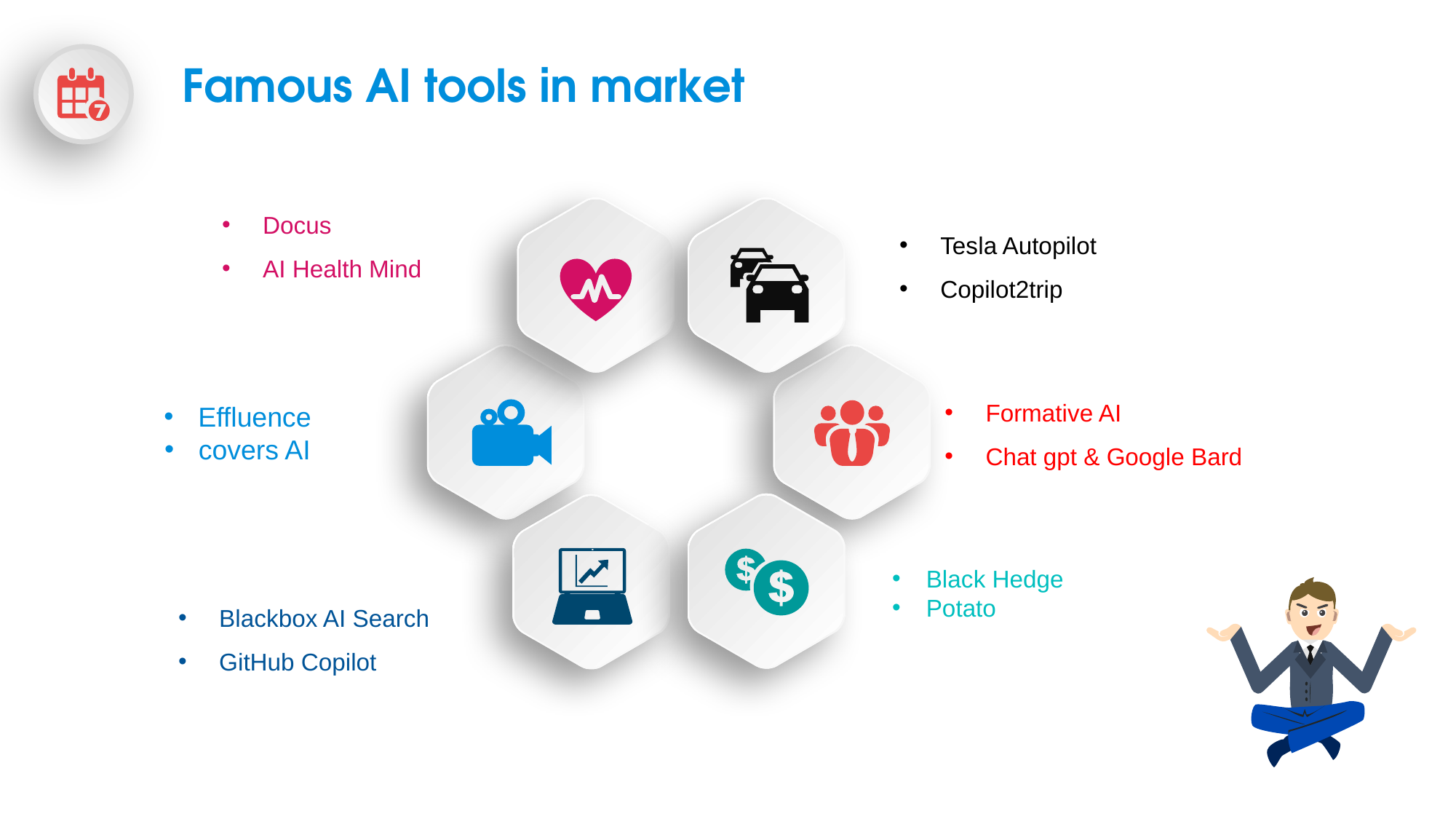

Famous AI tools in market
Docus
AI Health Mind

Tesla Autopilot
Copilot2trip

Formative AI
Chat gpt & Google Bard
Effluence
covers AI

Black Hedge
Potato

Blackbox AI Search
GitHub Copilot